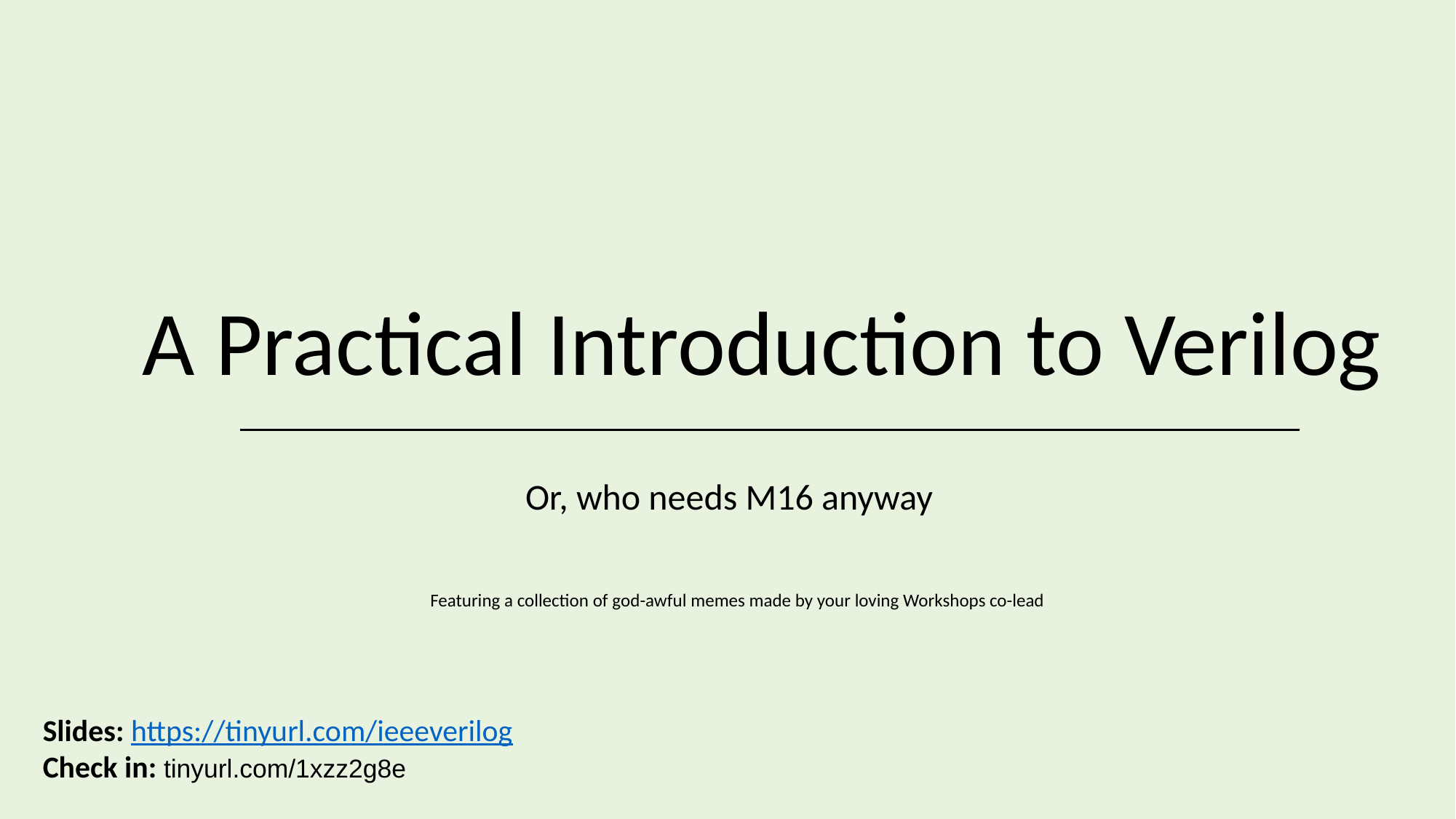

# A Practical Introduction to Verilog
Or, who needs M16 anyway
Featuring a collection of god-awful memes made by your loving Workshops co-lead
Slides: https://tinyurl.com/ieeeverilog
Check in: tinyurl.com/1xzz2g8e